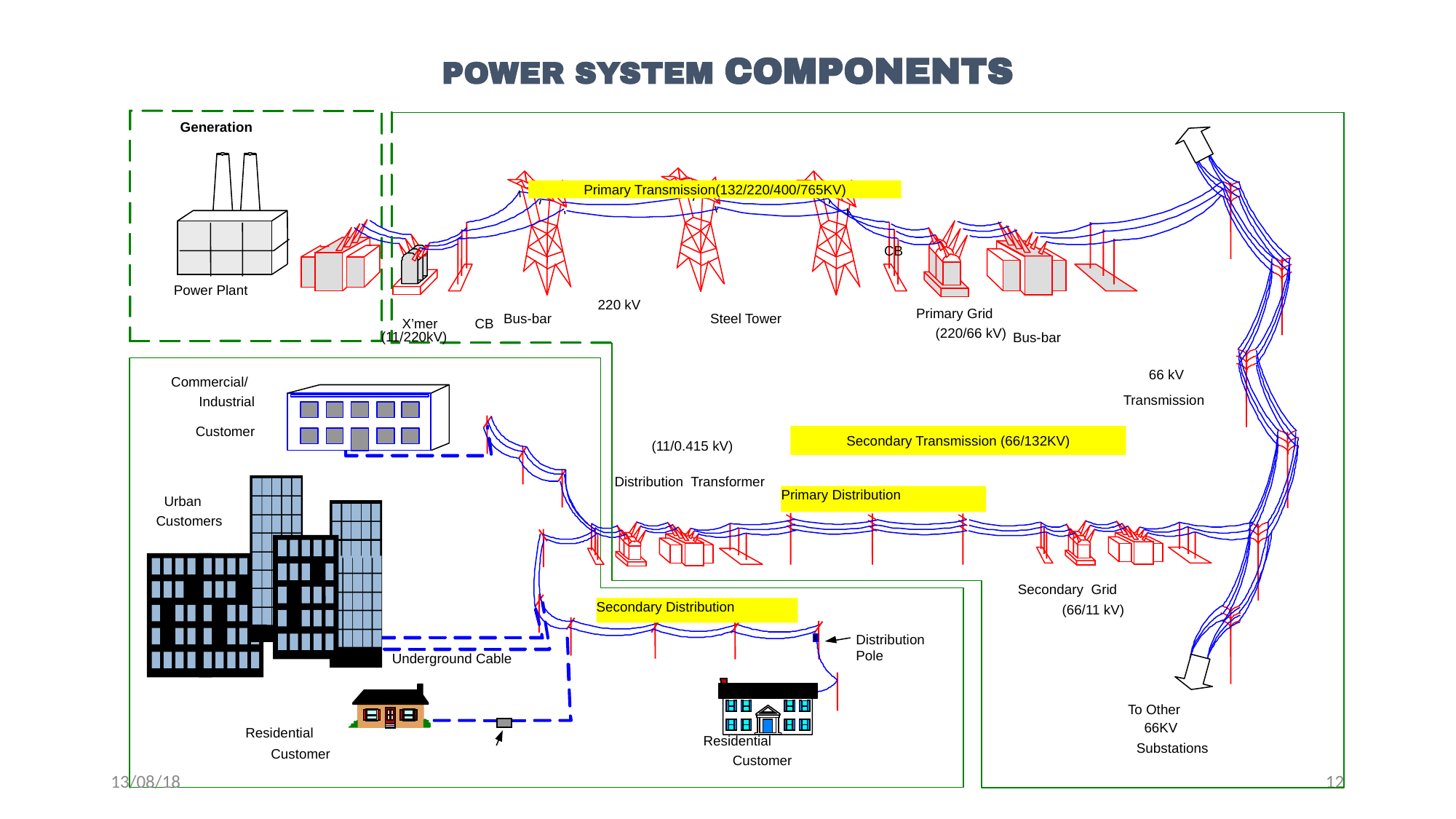

# POWER SYSTEM COMPONENTS

Generation

Power Plant
220 kV
Commercial/

Industrial

Customer

Residential

Customer

Underground Cable

To Other

    66KV

Substations

           Primary Grid
(220/66 kV)

66 kV
Transmission

(11/0.415 kV)

Distribution  Transformer
Primary Distribution
Urban
Customers

Secondary  Grid
Secondary Distribution

(66/11 kV)

Distribution
Pole

Residential
Customer

Primary Transmission(132/220/400/765KV)
CB
X’mer
Bus-bar
CB
Steel Tower

(11/220kV)
Bus-bar
Secondary Transmission (66/132KV)
13/08/18
12